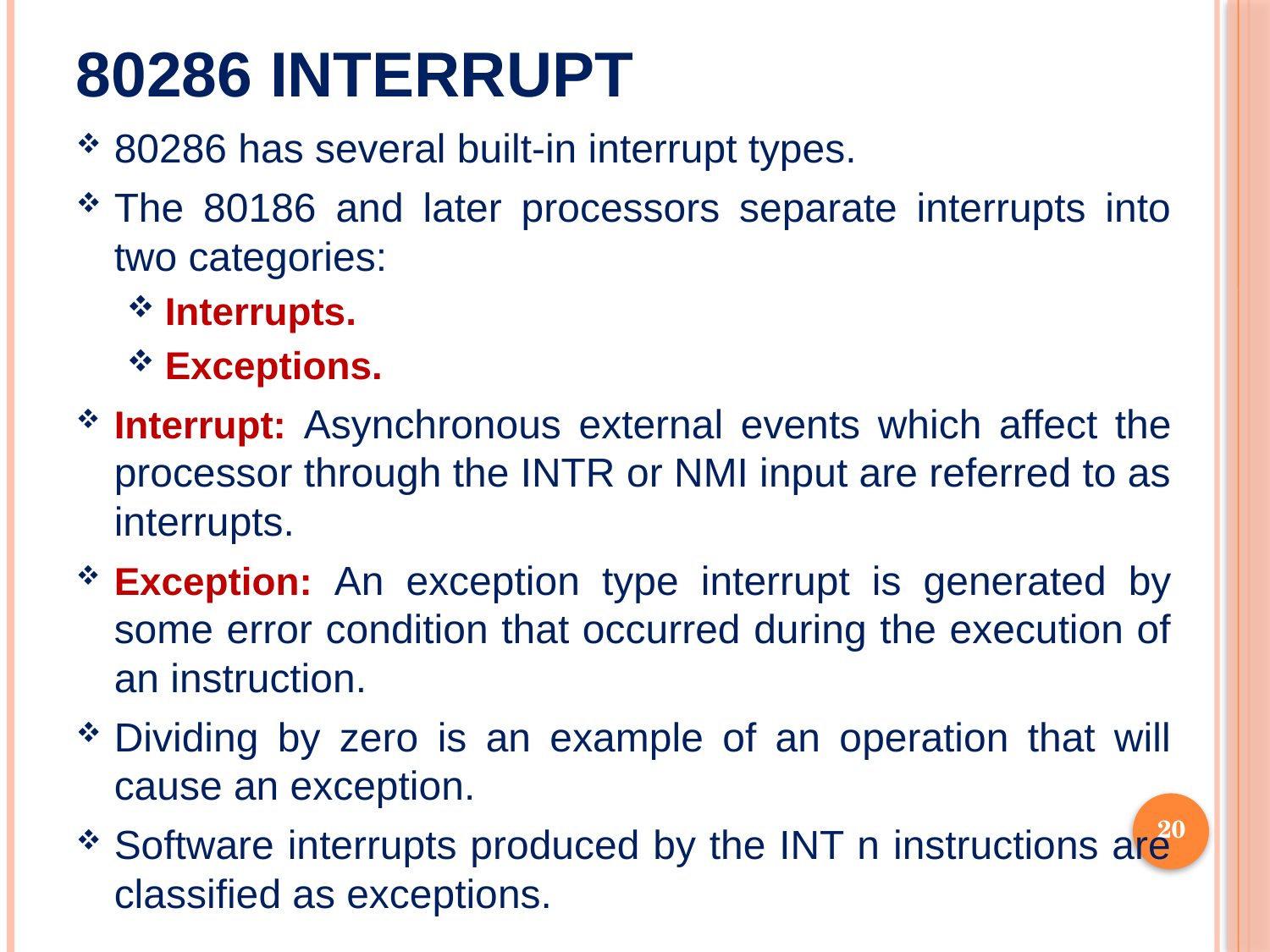

# 80286 interrupt
80286 has several built-in interrupt types.
The 80186 and later processors separate interrupts into two categories:
Interrupts.
Exceptions.
Interrupt: Asynchronous external events which affect the processor through the INTR or NMI input are referred to as interrupts.
Exception: An exception type interrupt is generated by some error condition that occurred during the execution of an instruction.
Dividing by zero is an example of an operation that will cause an exception.
Software interrupts produced by the INT n instructions are classified as exceptions.
20